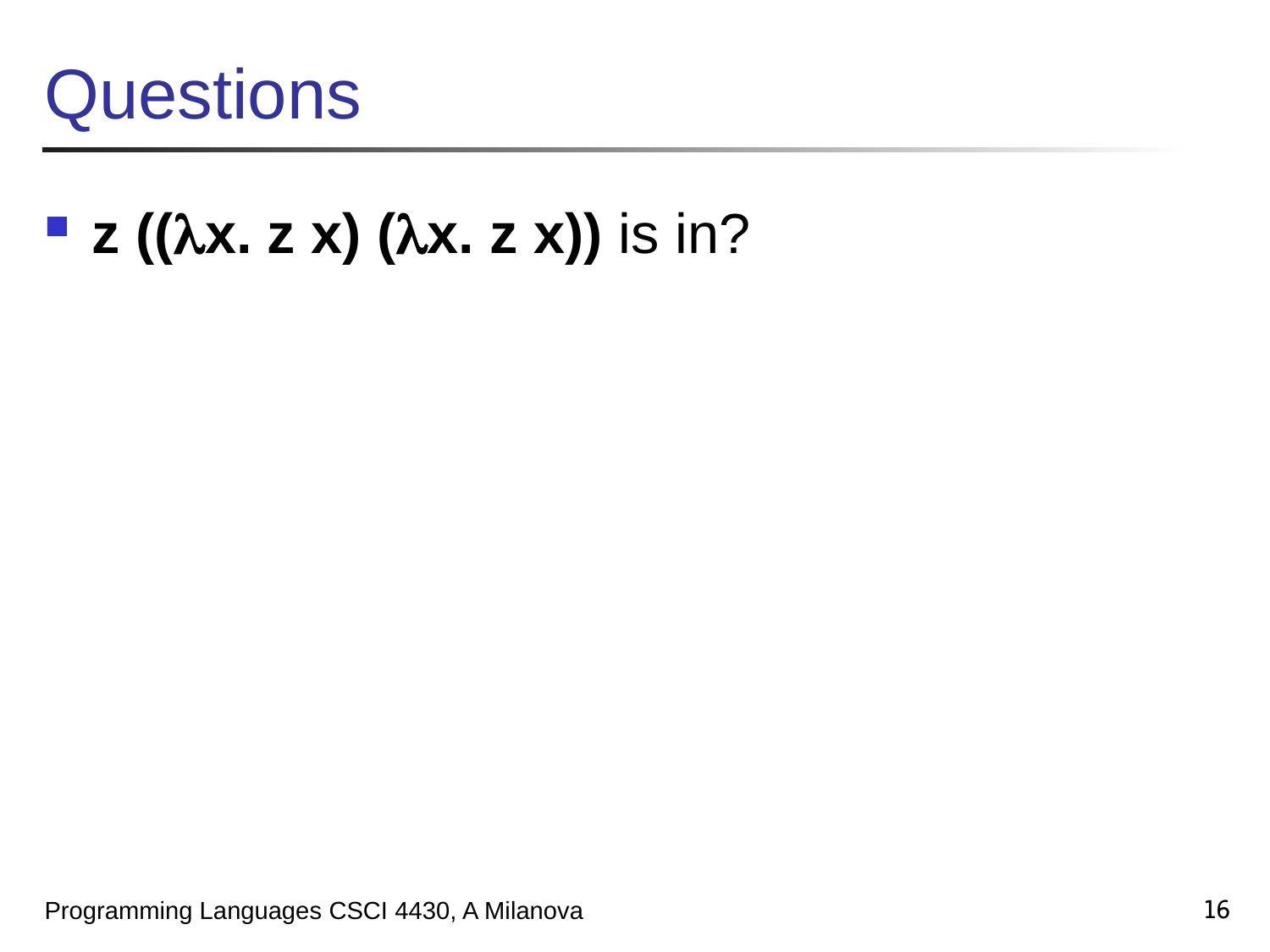

# Questions
z ((λx. z x) (λx. z x)) is in?

16
Programming Languages CSCI 4430, A Milanova